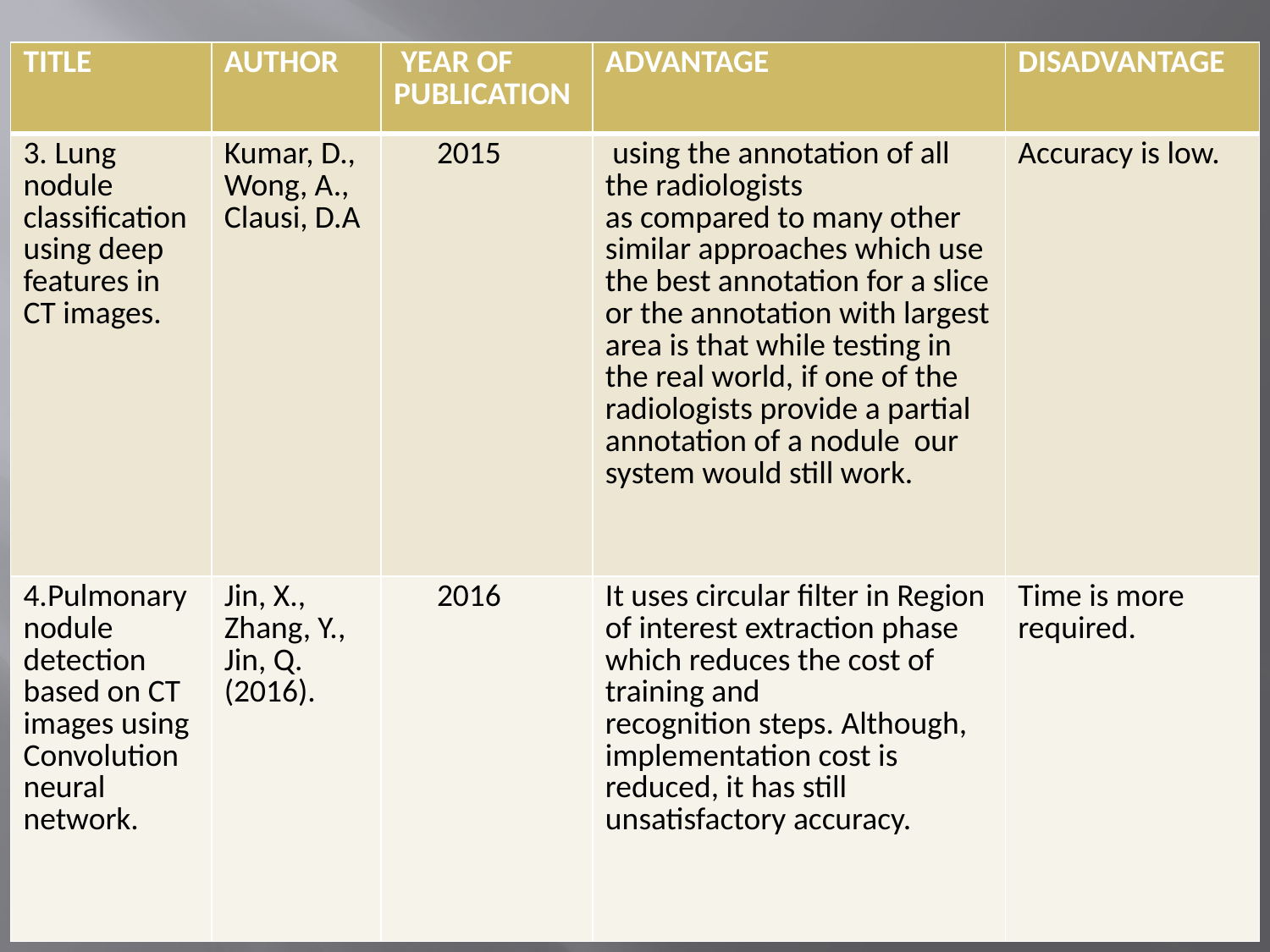

| TITLE | AUTHOR | YEAR OF PUBLICATION | ADVANTAGE | DISADVANTAGE |
| --- | --- | --- | --- | --- |
| 3. Lung nodule classification using deep features in CT images. | Kumar, D., Wong, A., Clausi, D.A | 2015 | using the annotation of all the radiologists as compared to many other similar approaches which use the best annotation for a slice or the annotation with largest area is that while testing in the real world, if one of the radiologists provide a partial annotation of a nodule our system would still work. | Accuracy is low. |
| 4.Pulmonary nodule detection based on CT images using Convolution neural network. | Jin, X., Zhang, Y., Jin, Q. (2016). | 2016 | It uses circular filter in Region of interest extraction phase which reduces the cost of training and recognition steps. Although, implementation cost is reduced, it has still unsatisfactory accuracy. | Time is more required. |